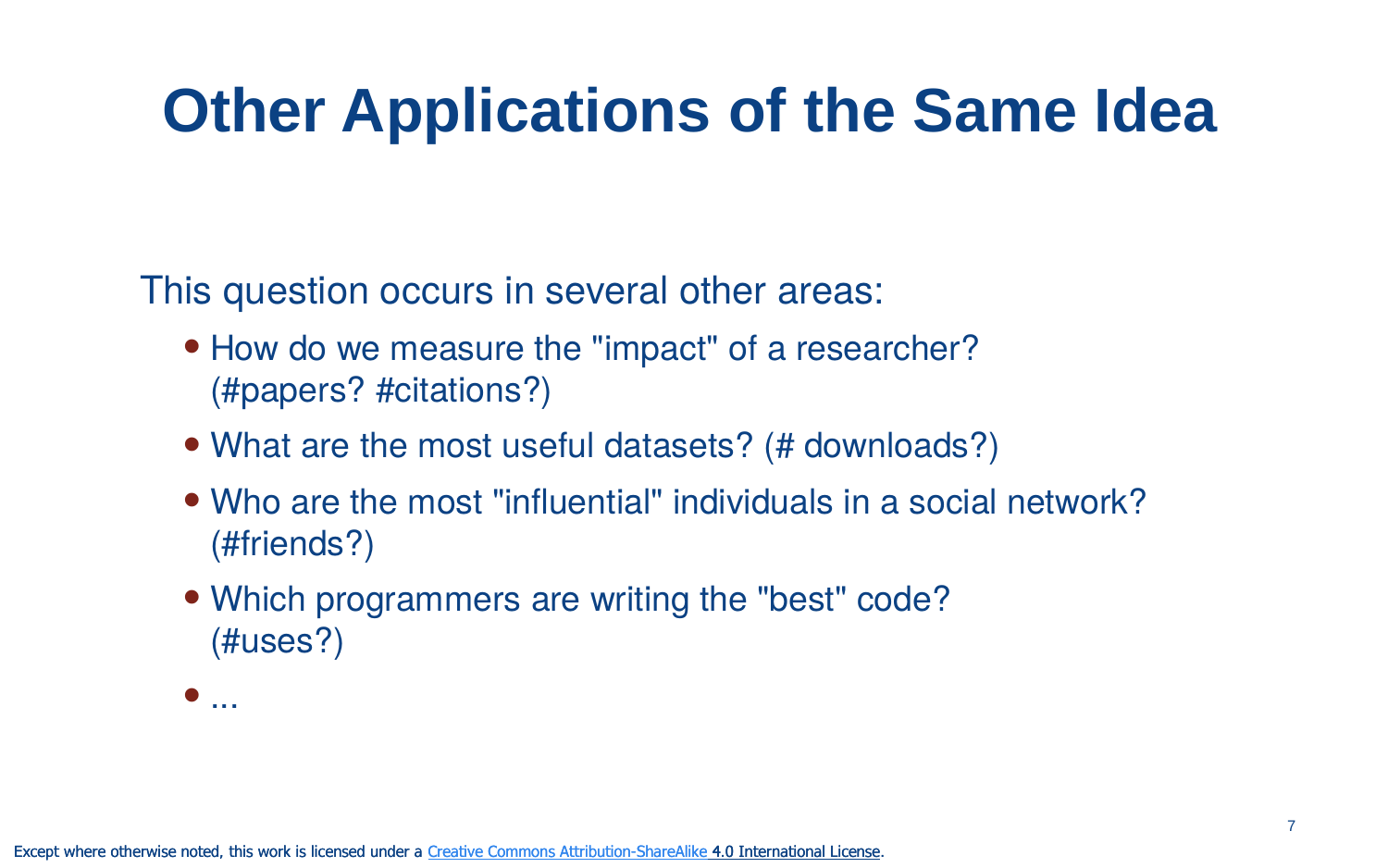

# Other Applications of the Same Idea
This question occurs in several other areas:
How do we measure the "impact" of a researcher?
(#papers? #citations?)
What are the most useful datasets? (# downloads?)
Who are the most "influential" individuals in a social network? (#friends?)
Which programmers are writing the "best" code?
(#uses?)
...
7